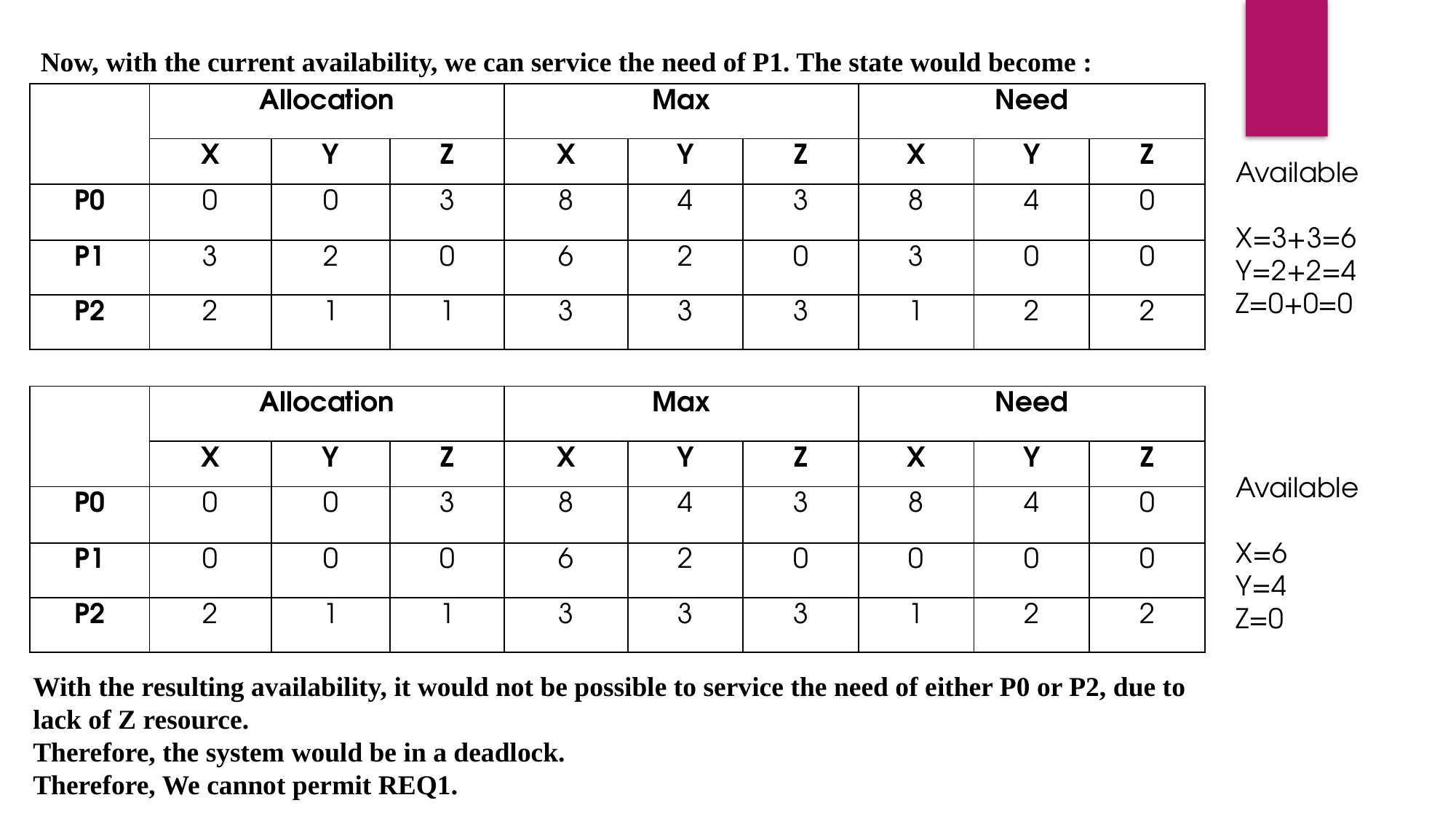

Now, with the current availability, we can service the need of P1. The state would become :
|  | Allocation |  |  | Max |  |  | Need |  |  |
| --- | --- | --- | --- | --- | --- | --- | --- | --- | --- |
|  | X | Y | Z | X | Y | Z | X | Y | Z |
| P0 | 0 | 0 | 3 | 8 | 4 | 3 | 8 | 4 | 0 |
| P1 | 3 | 2 | 0 | 6 | 2 | 0 | 3 | 0 | 0 |
| P2 | 2 | 1 | 1 | 3 | 3 | 3 | 1 | 2 | 2 |
Available

X=3+3=6
Y=2+2=4
Z=0+0=0
|  | Allocation |  |  | Max |  |  | Need |  |  |
| --- | --- | --- | --- | --- | --- | --- | --- | --- | --- |
|  | X | Y | Z | X | Y | Z | X | Y | Z |
| P0 | 0 | 0 | 3 | 8 | 4 | 3 | 8 | 4 | 0 |
| P1 | 0 | 0 | 0 | 6 | 2 | 0 | 0 | 0 | 0 |
| P2 | 2 | 1 | 1 | 3 | 3 | 3 | 1 | 2 | 2 |
Available

X=6
Y=4
Z=0
With the resulting availability, it would not be possible to service the need of either P0 or P2, due to lack of Z resource.
Therefore, the system would be in a deadlock.
Therefore, We cannot permit REQ1.